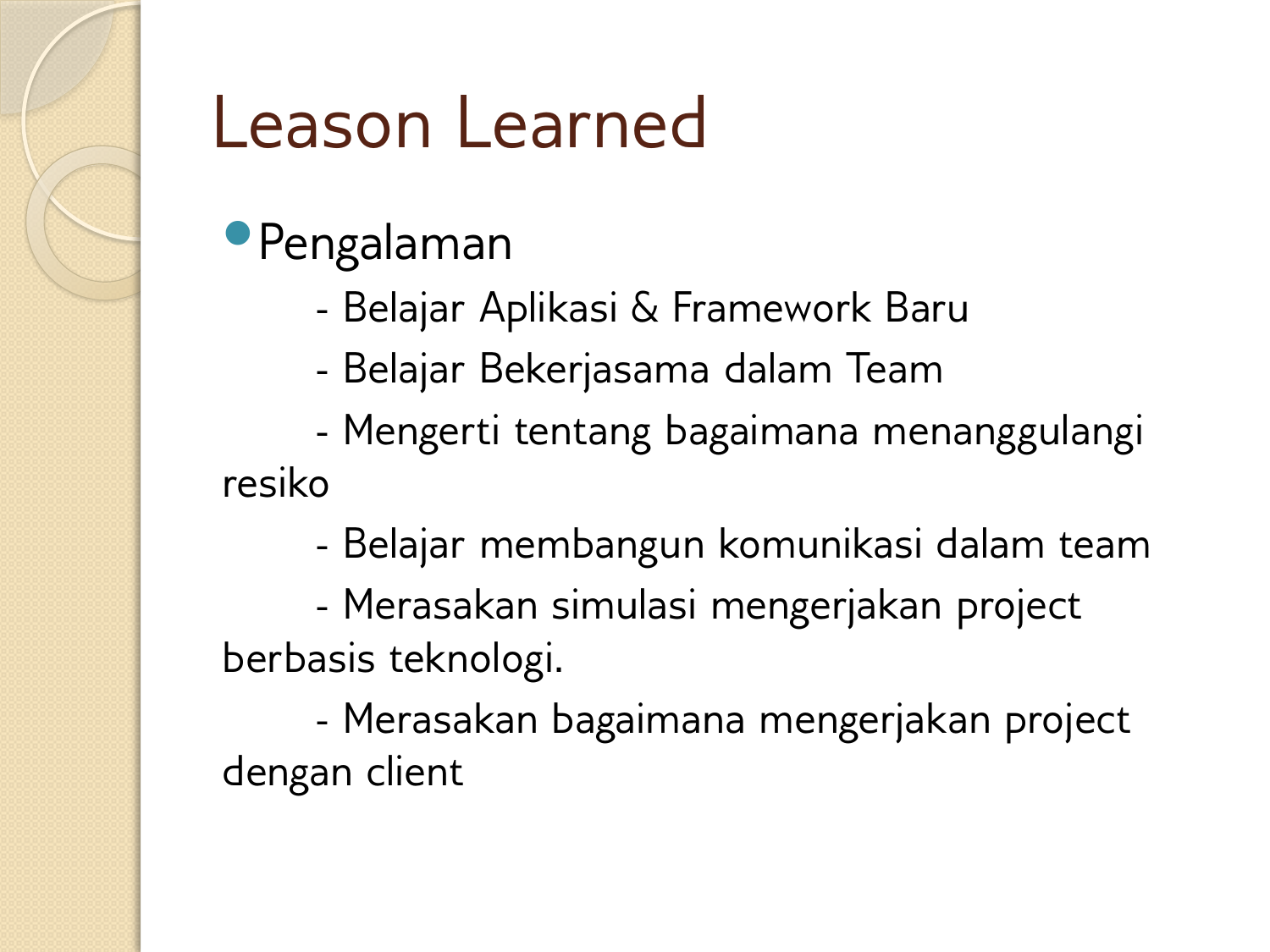

# Leason Learned
Pengalaman
       - Belajar Aplikasi & Framework Baru
       - Belajar Bekerjasama dalam Team
       - Mengerti tentang bagaimana menanggulangi       	resiko
       - Belajar membangun komunikasi dalam team
       - Merasakan simulasi mengerjakan project  	berbasis teknologi.
       - Merasakan bagaimana mengerjakan project 	dengan client